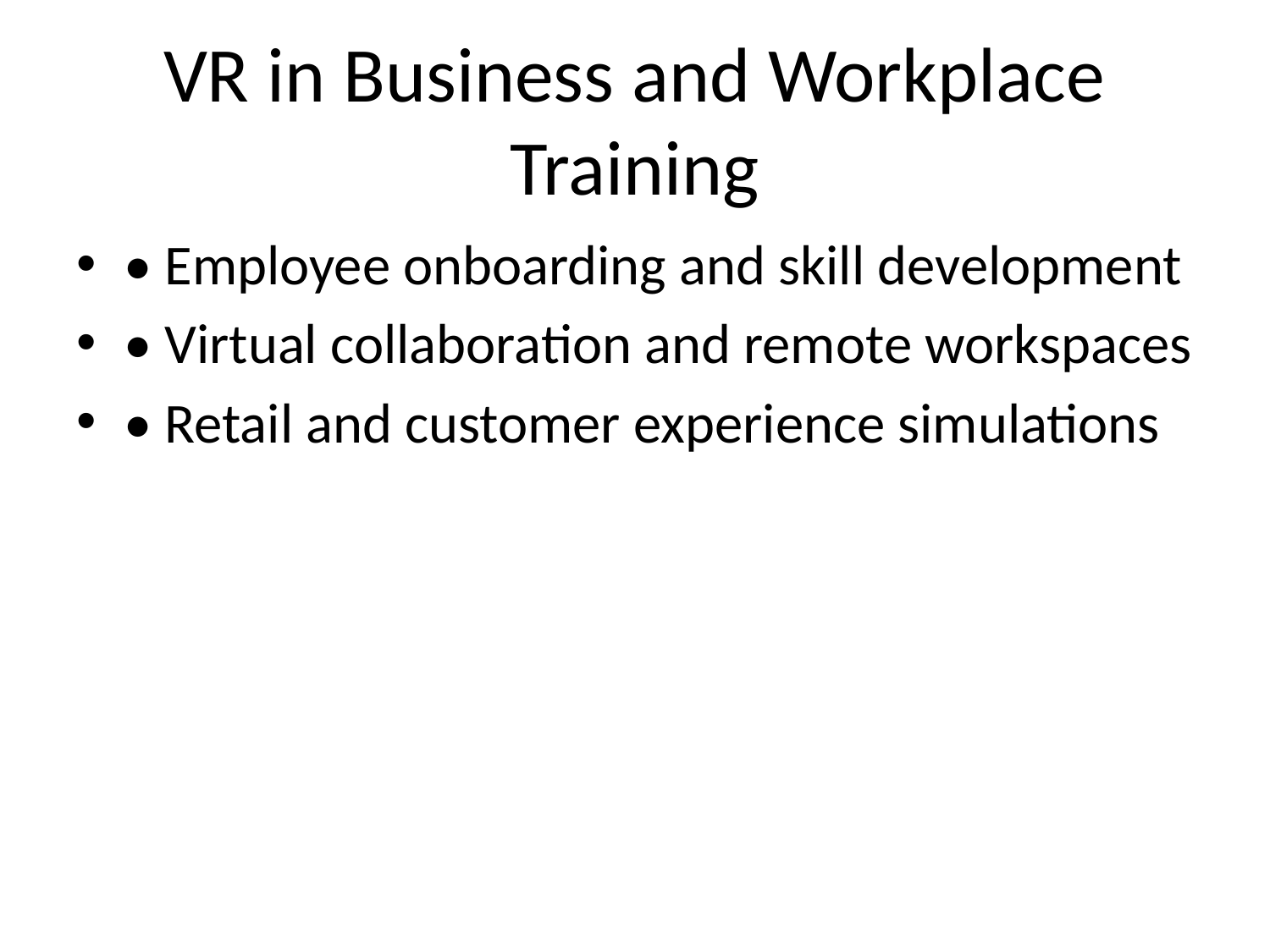

# VR in Business and Workplace Training
• Employee onboarding and skill development
• Virtual collaboration and remote workspaces
• Retail and customer experience simulations